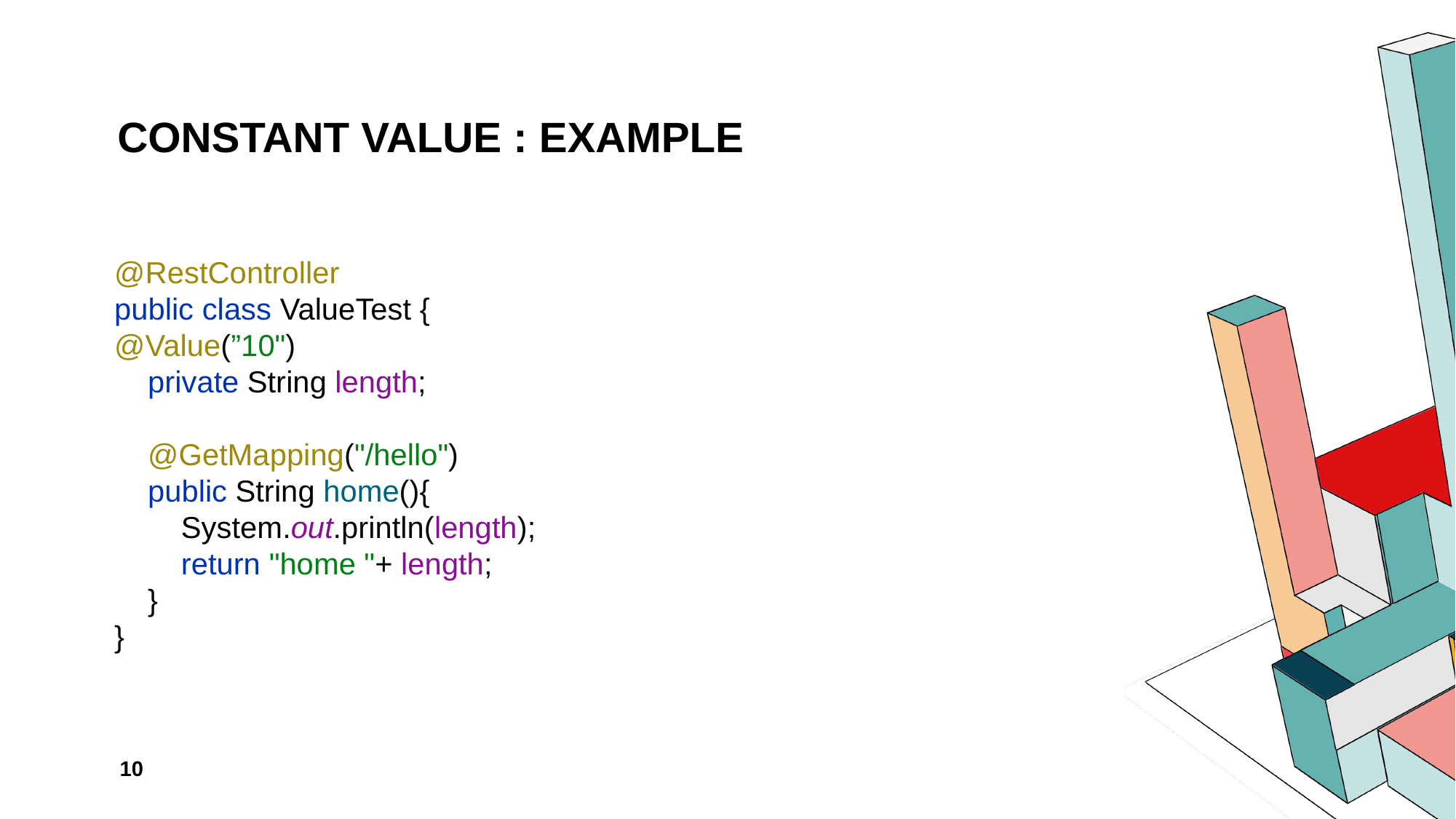

# constant value : example
@RestController
public class ValueTest {
@Value(”10")
    private String length;
    @GetMapping("/hello")
    public String home(){
        System.out.println(length);
        return "home "+ length;
    }
}
10